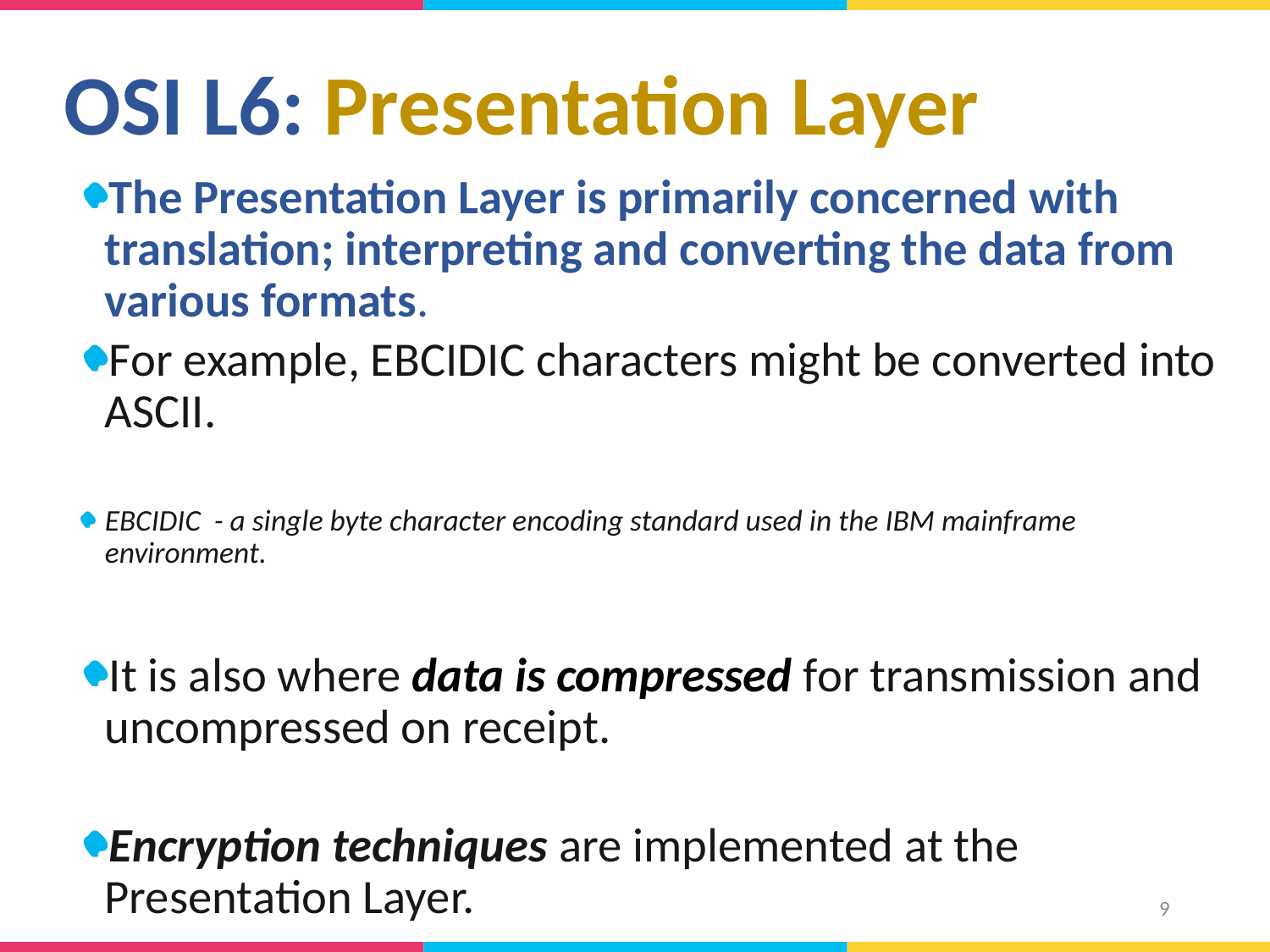

# OSI L6: Presentation Layer
The Presentation Layer is primarily concerned with translation; interpreting and converting the data from various formats.
For example, EBCIDIC characters might be converted into ASCII.

EBCIDIC  - a single byte character encoding standard used in the IBM mainframe environment.

It is also where data is compressed for transmission and uncompressed on receipt.

Encryption techniques are implemented at the Presentation Layer.

9